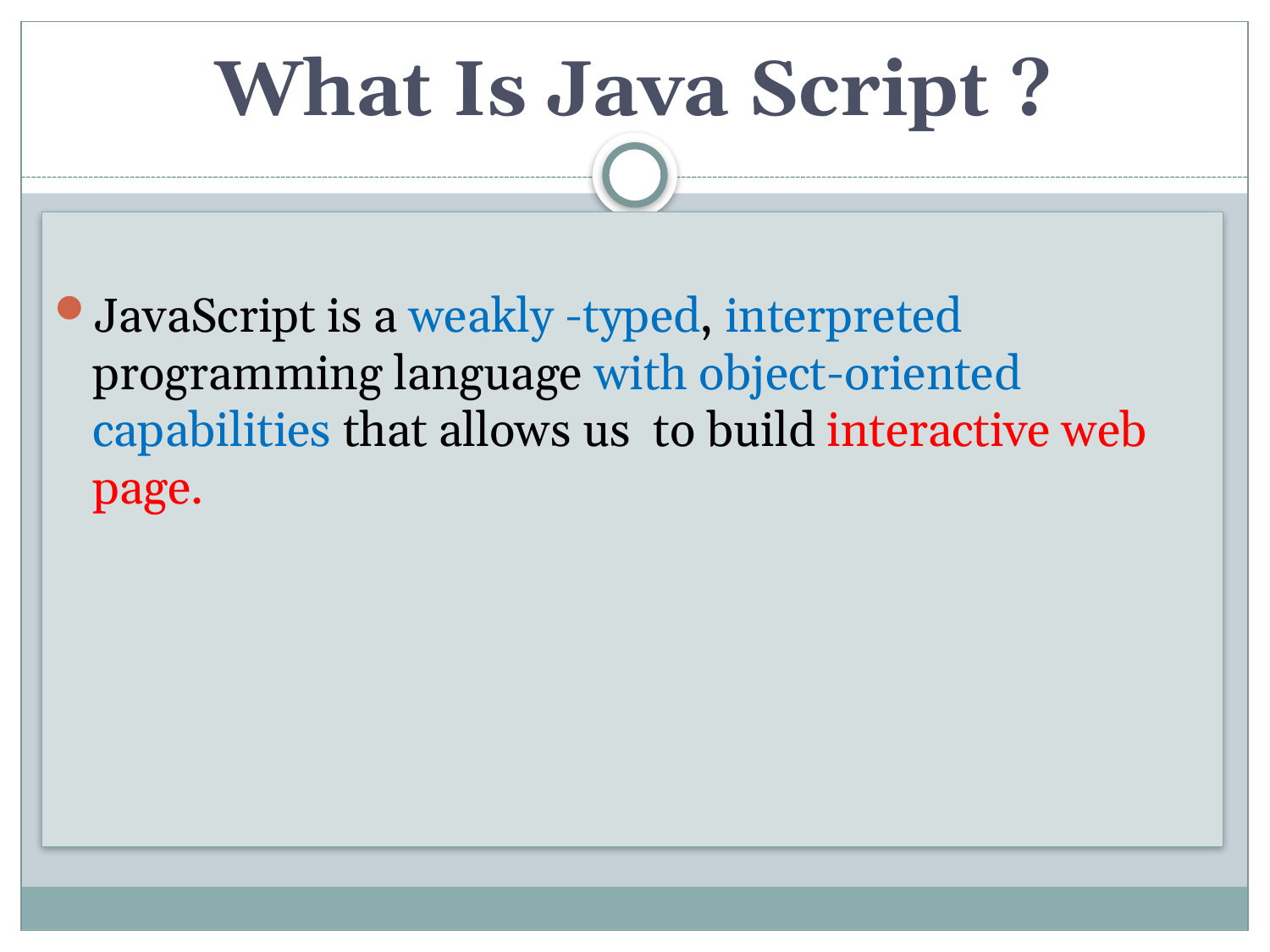

# What Is Java Script ?

JavaScript is a weakly -typed, interpreted programming language with object-oriented capabilities that allows us  to build interactive web page.